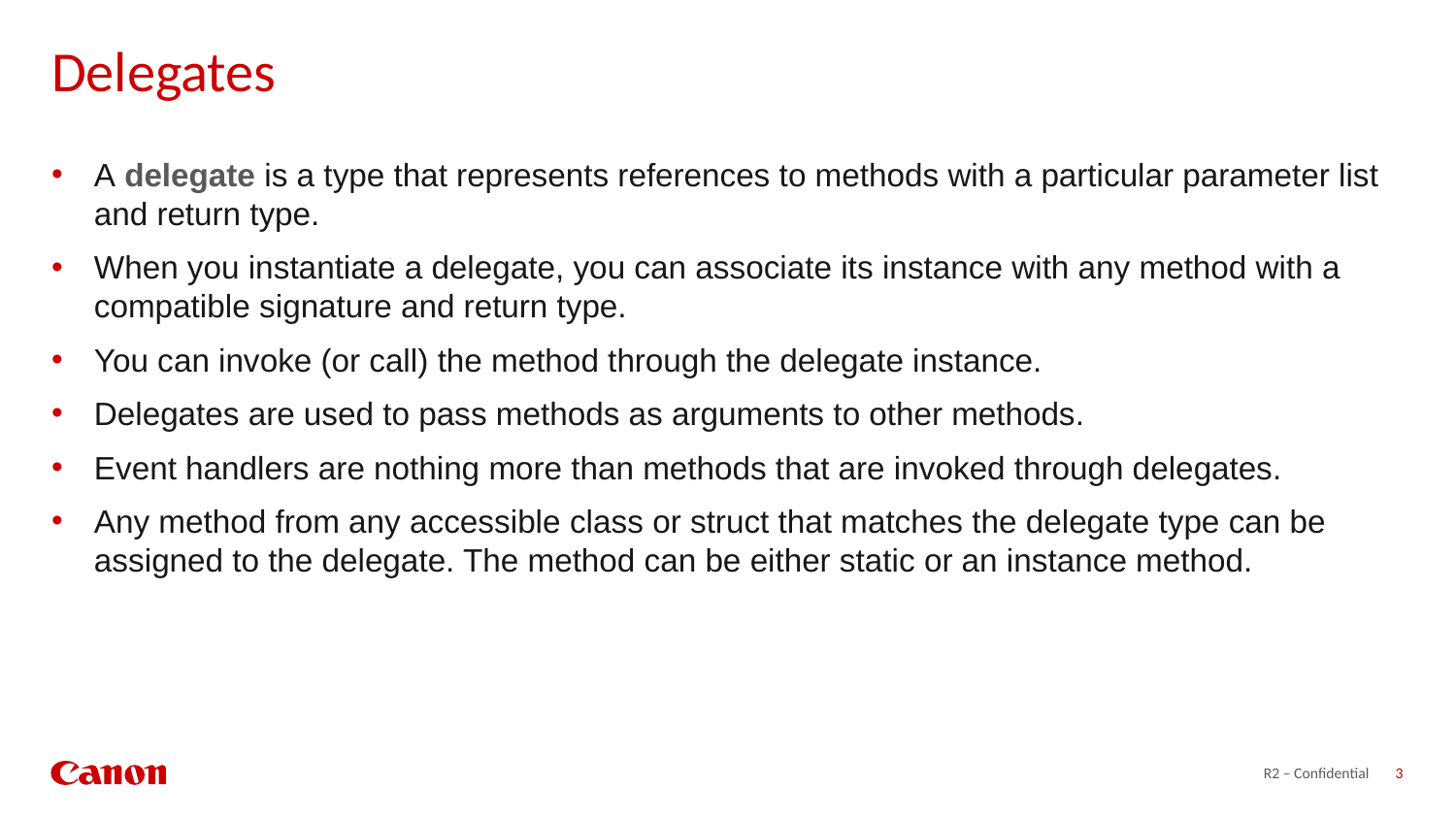

# Delegates
A delegate is a type that represents references to methods with a particular parameter list and return type.
When you instantiate a delegate, you can associate its instance with any method with a compatible signature and return type.
You can invoke (or call) the method through the delegate instance.
Delegates are used to pass methods as arguments to other methods.
Event handlers are nothing more than methods that are invoked through delegates.
Any method from any accessible class or struct that matches the delegate type can be assigned to the delegate. The method can be either static or an instance method.